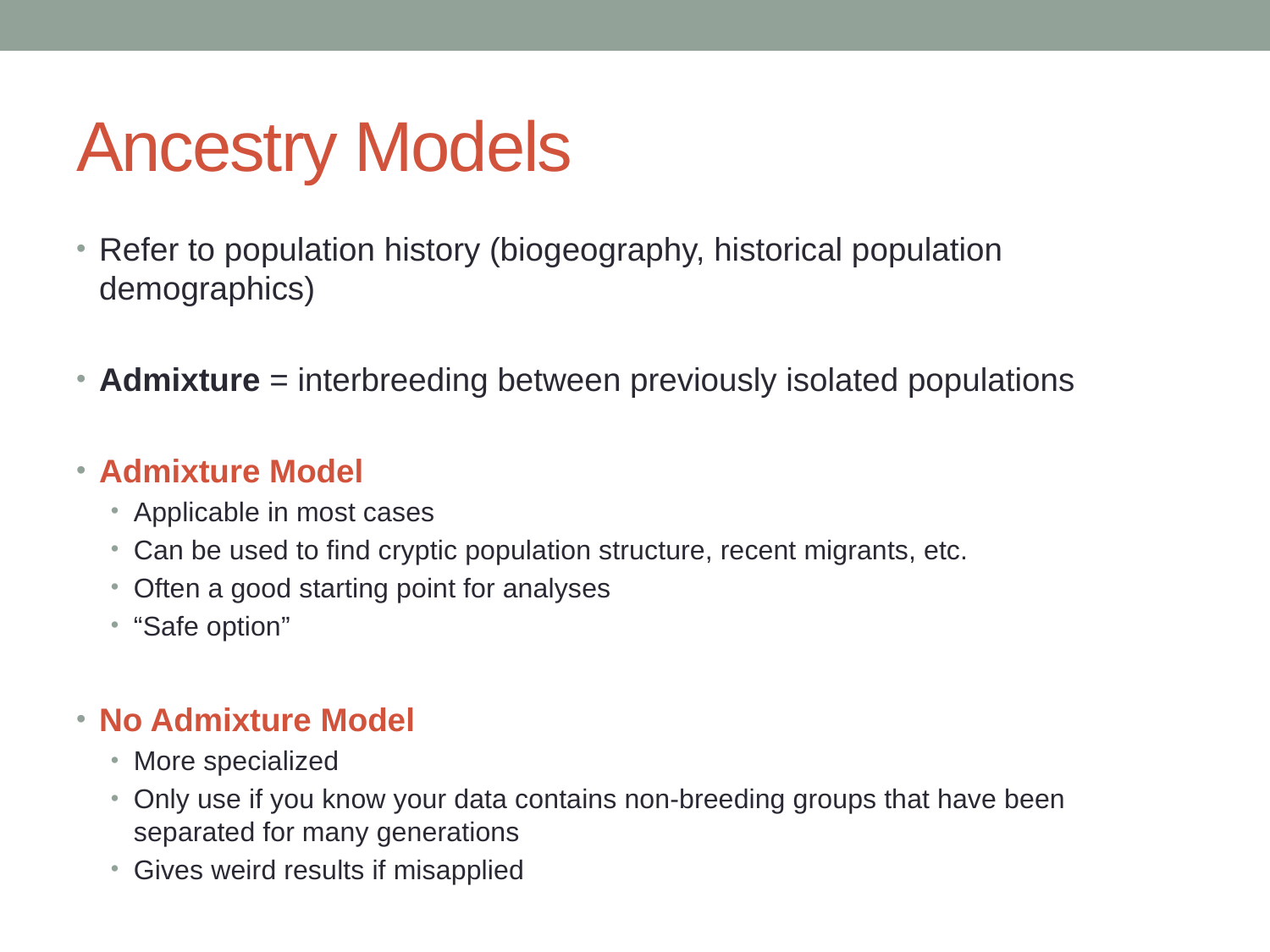

# Ancestry Models
Refer to population history (biogeography, historical population demographics)

Admixture = interbreeding between previously isolated populations

Admixture Model
Applicable in most cases
Can be used to find cryptic population structure, recent migrants, etc.
Often a good starting point for analyses
“Safe option”

No Admixture Model
More specialized
Only use if you know your data contains non-breeding groups that have been separated for many generations
Gives weird results if misapplied